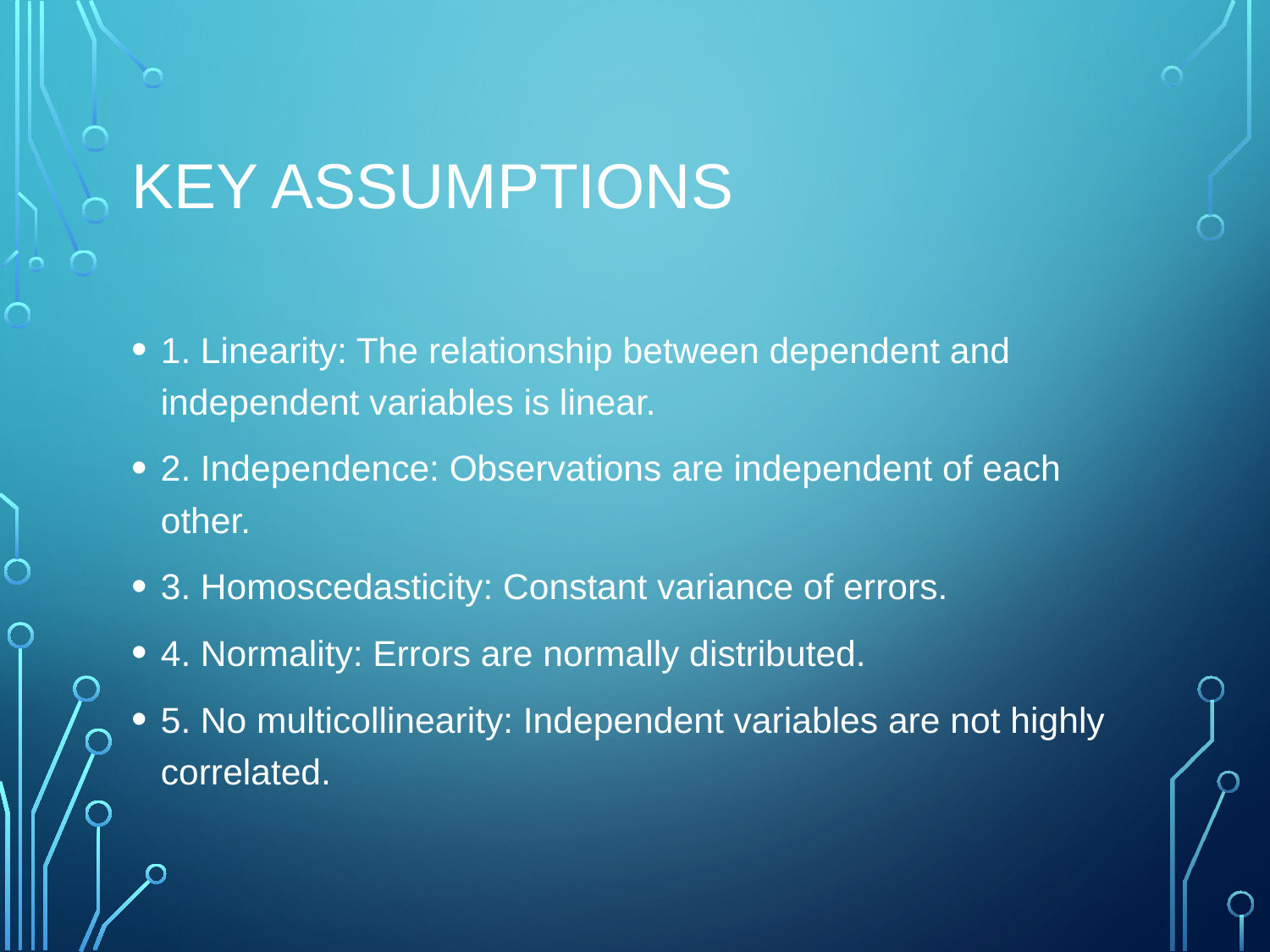

# Key Assumptions
1. Linearity: The relationship between dependent and independent variables is linear.
2. Independence: Observations are independent of each other.
3. Homoscedasticity: Constant variance of errors.
4. Normality: Errors are normally distributed.
5. No multicollinearity: Independent variables are not highly correlated.